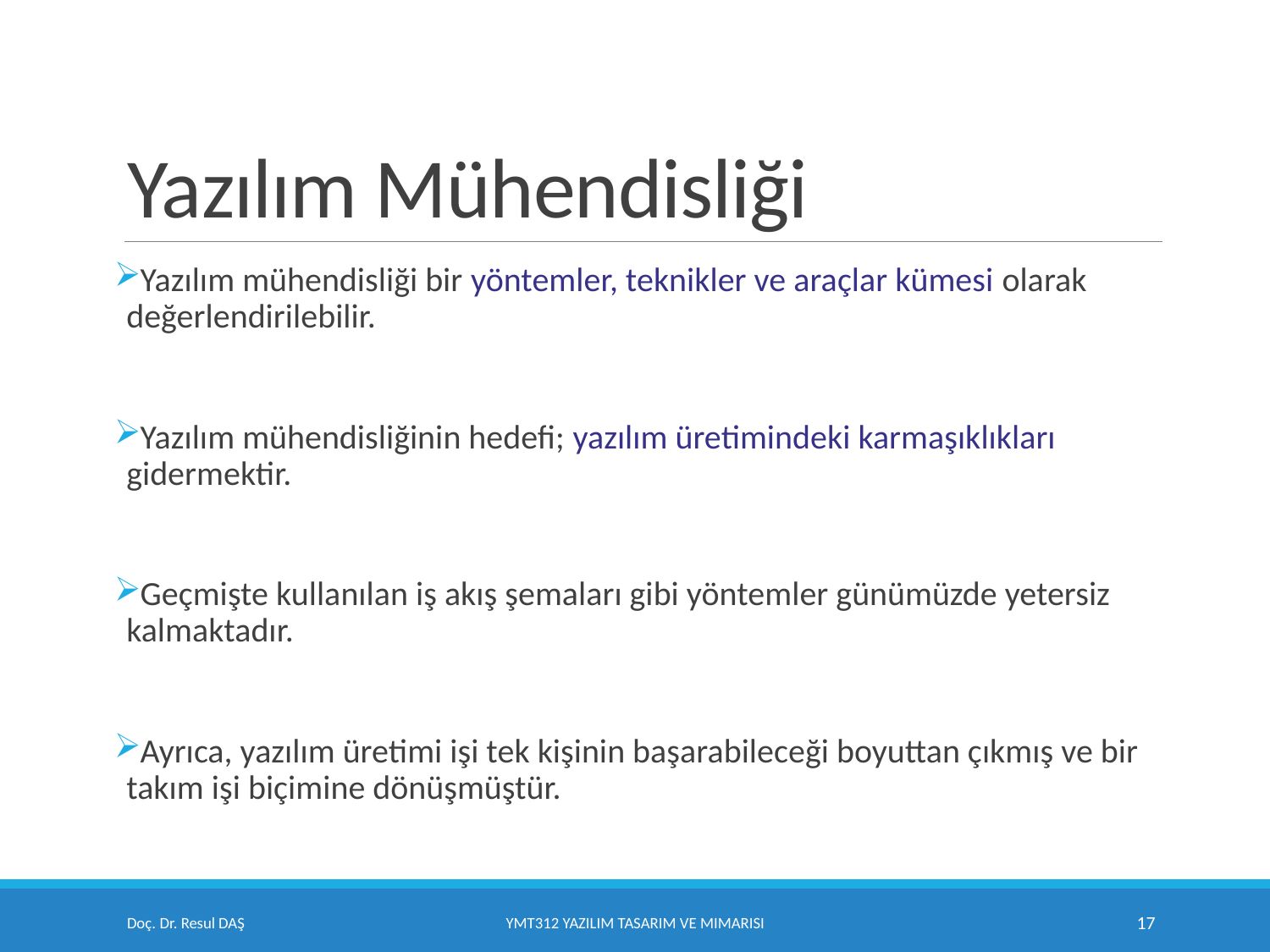

# Yazılım Mühendisliği
Yazılım mühendisliği bir yöntemler, teknikler ve araçlar kümesi olarak değerlendirilebilir.

Yazılım mühendisliğinin hedefi; yazılım üretimindeki karmaşıklıkları gidermektir.

Geçmişte kullanılan iş akış şemaları gibi yöntemler günümüzde yetersiz kalmaktadır.

Ayrıca, yazılım üretimi işi tek kişinin başarabileceği boyuttan çıkmış ve bir takım işi biçimine dönüşmüştür.

Doç. Dr. Resul DAŞ
YMT312 Yazılım Tasarım ve Mimarisi
17